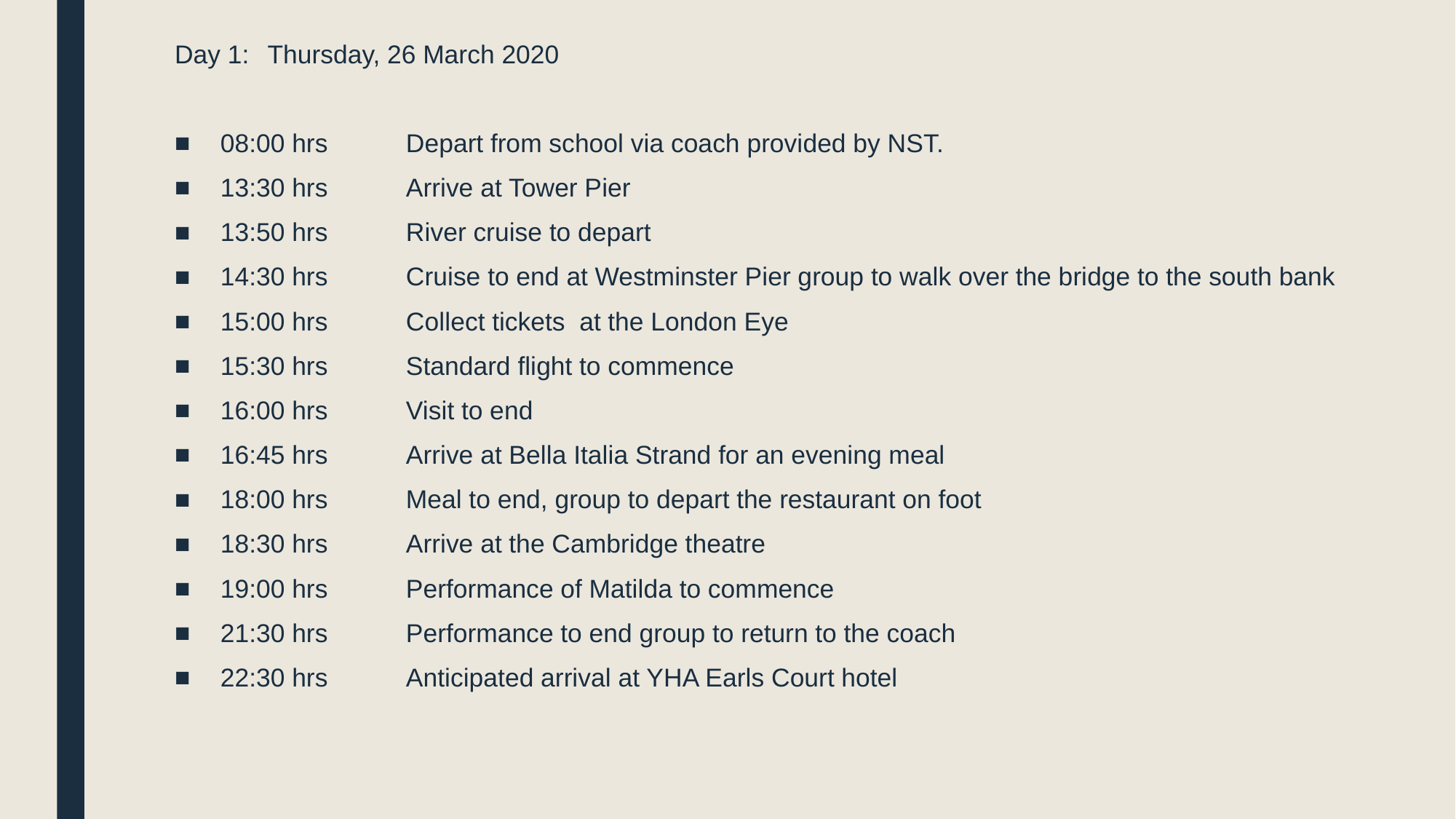

Day 1:	Thursday, 26 March 2020

08:00 hrs 	Depart from school via coach provided by NST.
13:30 hrs 	Arrive at Tower Pier
13:50 hrs 	River cruise to depart
14:30 hrs 	Cruise to end at Westminster Pier group to walk over the bridge to the south bank
15:00 hrs 	Collect tickets  at the London Eye
15:30 hrs 	Standard flight to commence
16:00 hrs 	Visit to end
16:45 hrs 	Arrive at Bella Italia Strand for an evening meal
18:00 hrs 	Meal to end, group to depart the restaurant on foot
18:30 hrs 	Arrive at the Cambridge theatre
19:00 hrs 	Performance of Matilda to commence
21:30 hrs 	Performance to end group to return to the coach
22:30 hrs 	Anticipated arrival at YHA Earls Court hotel